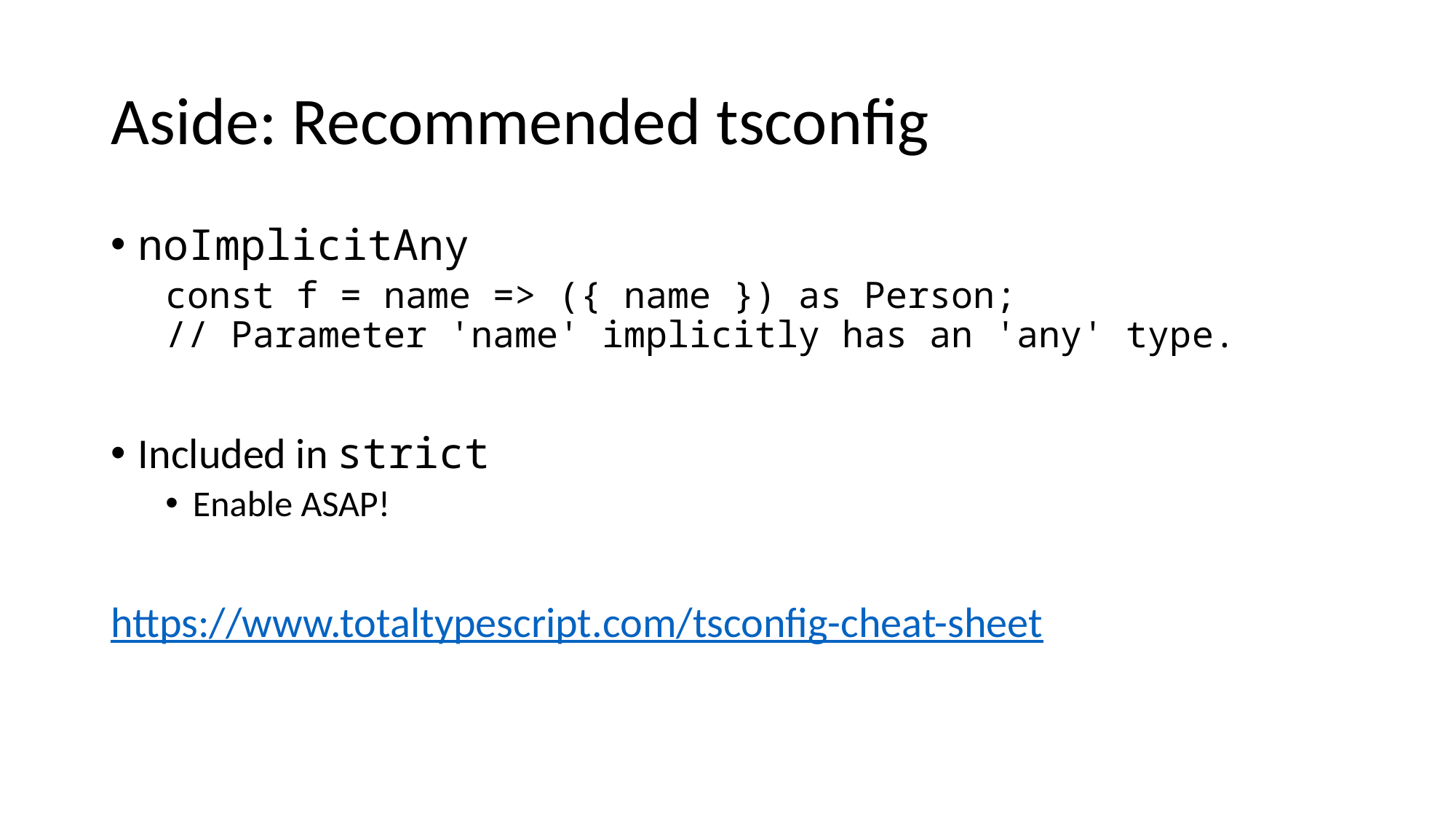

# Aside: Recommended tsconfig
noImplicitAny
const f = name => ({ name }) as Person;
// Parameter 'name' implicitly has an 'any' type.

Included in strict
Enable ASAP!

https://www.totaltypescript.com/tsconfig-cheat-sheet